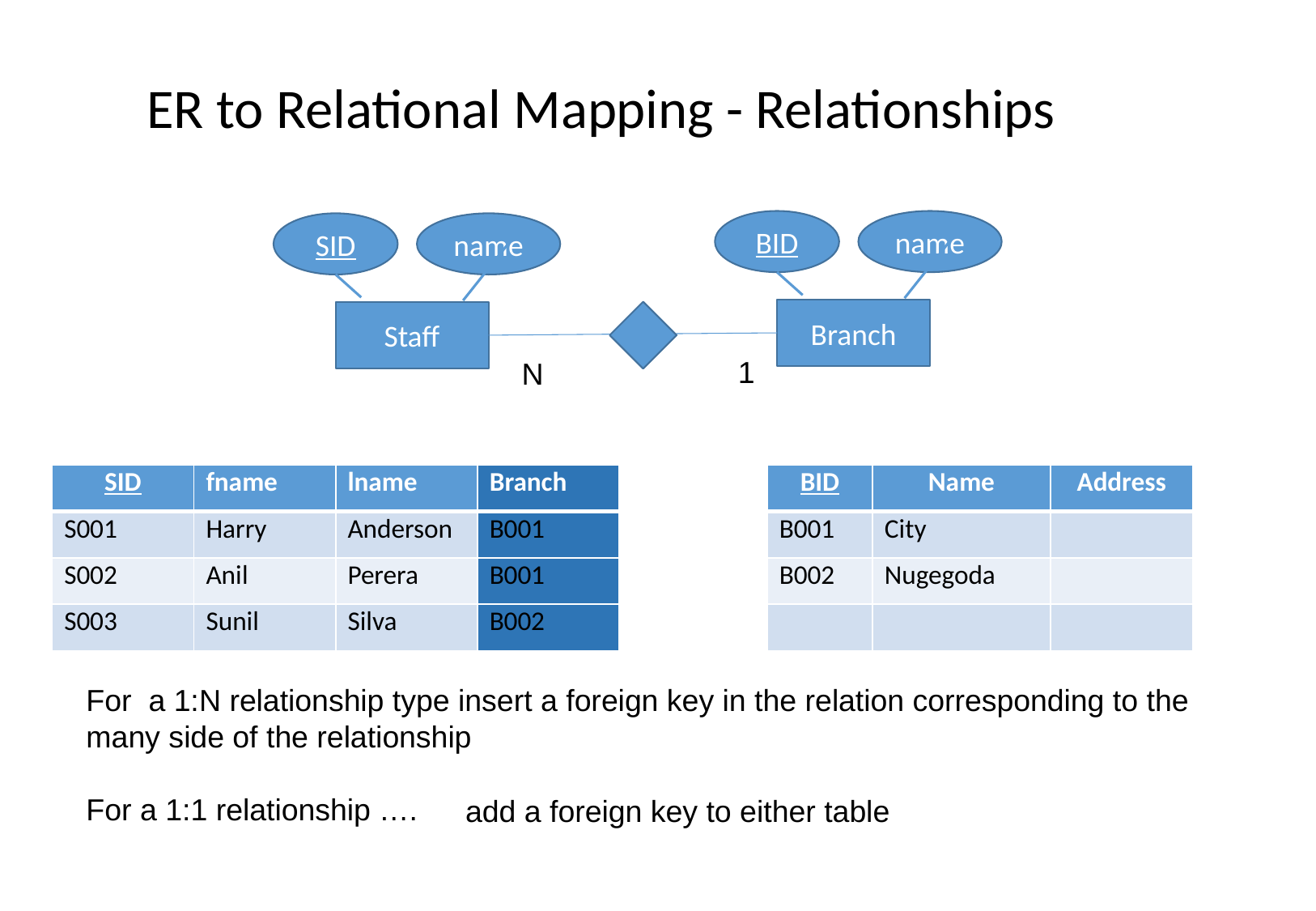

# ER to Relational Mapping - Relationships
BID
name
SID
name
Branch
Staff

1
N
| SID | fname | lname | Branch |
| --- | --- | --- | --- |
| S001 | Harry | Anderson | B001 |
| S002 | Anil | Perera | B001 |
| S003 | Sunil | Silva | B002 |
| BID | Name | Address |
| --- | --- | --- |
| B001 | City |  |
| B002 | Nugegoda |  |
|  |  |  |
For  a 1:N relationship type insert a foreign key in the relation corresponding to the many side of the relationship

For a 1:1 relationship ….
add a foreign key to either table